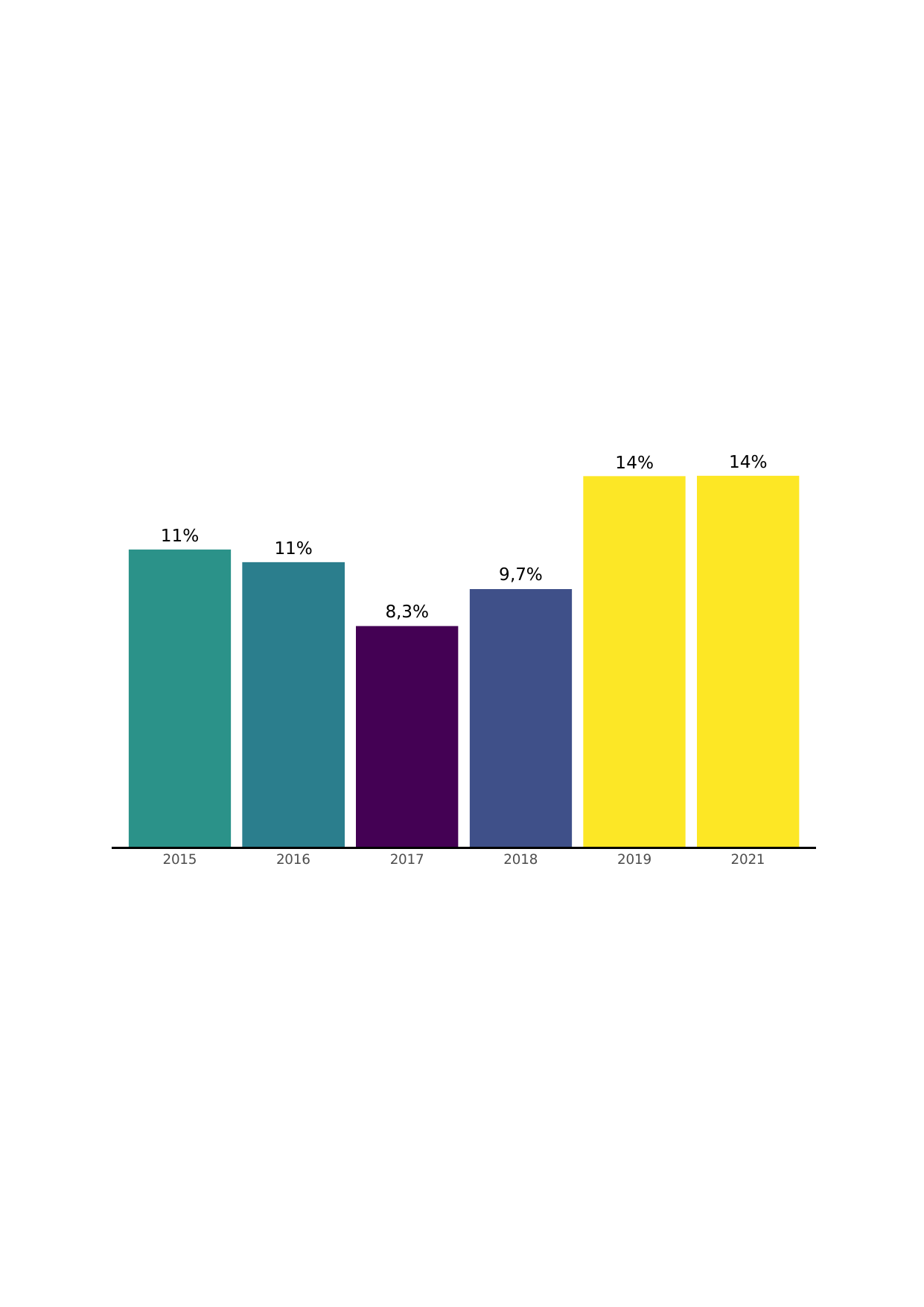

14%
14%

11%
11%

9,7%

8,3%

2015
2016
2017
2018
2019
2021